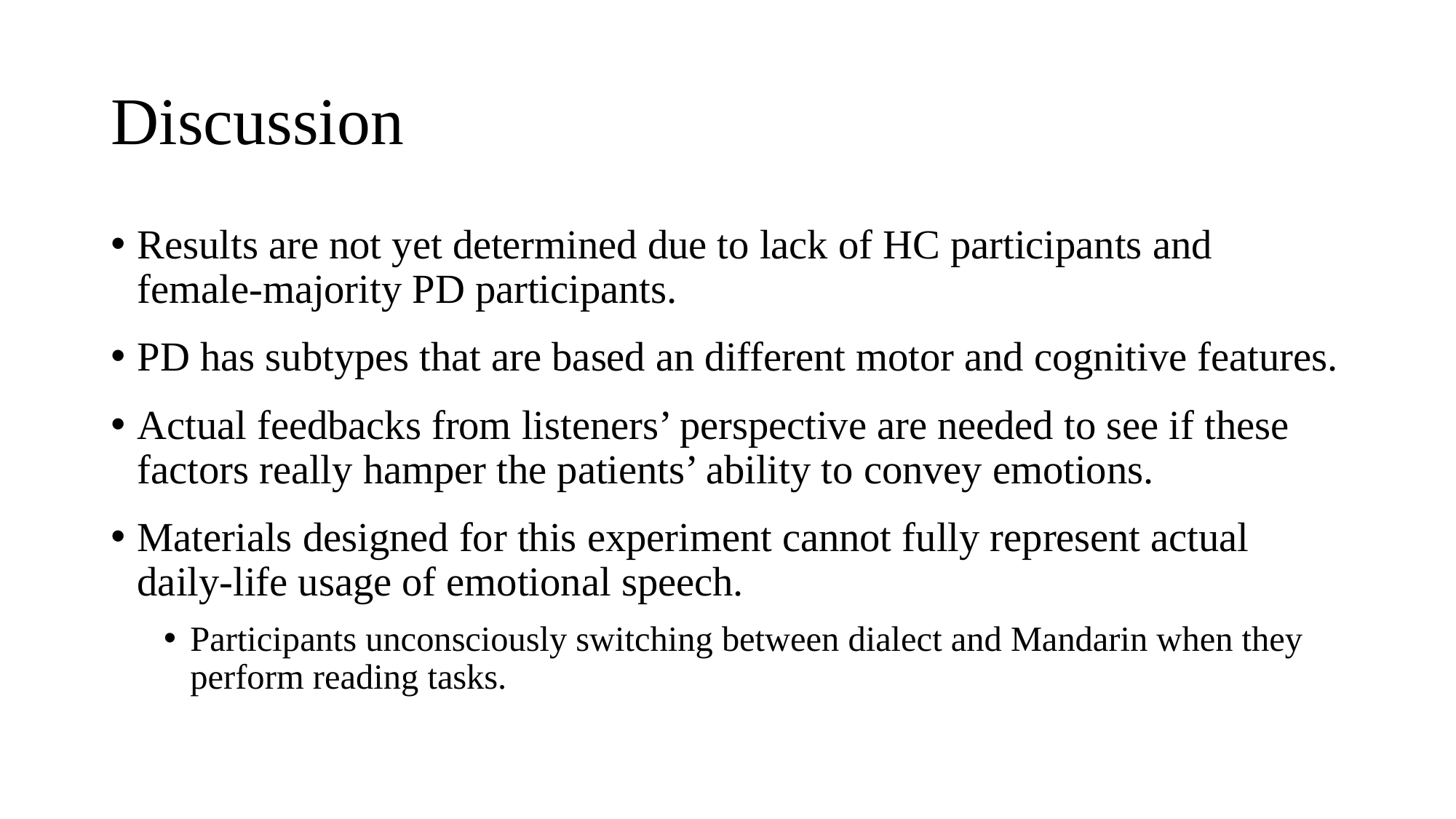

# Discussion
Results are not yet determined due to lack of HC participants and female-majority PD participants.
PD has subtypes that are based an different motor and cognitive features.
Actual feedbacks from listeners’ perspective are needed to see if these factors really hamper the patients’ ability to convey emotions.
Materials designed for this experiment cannot fully represent actual daily-life usage of emotional speech.
Participants unconsciously switching between dialect and Mandarin when they perform reading tasks.